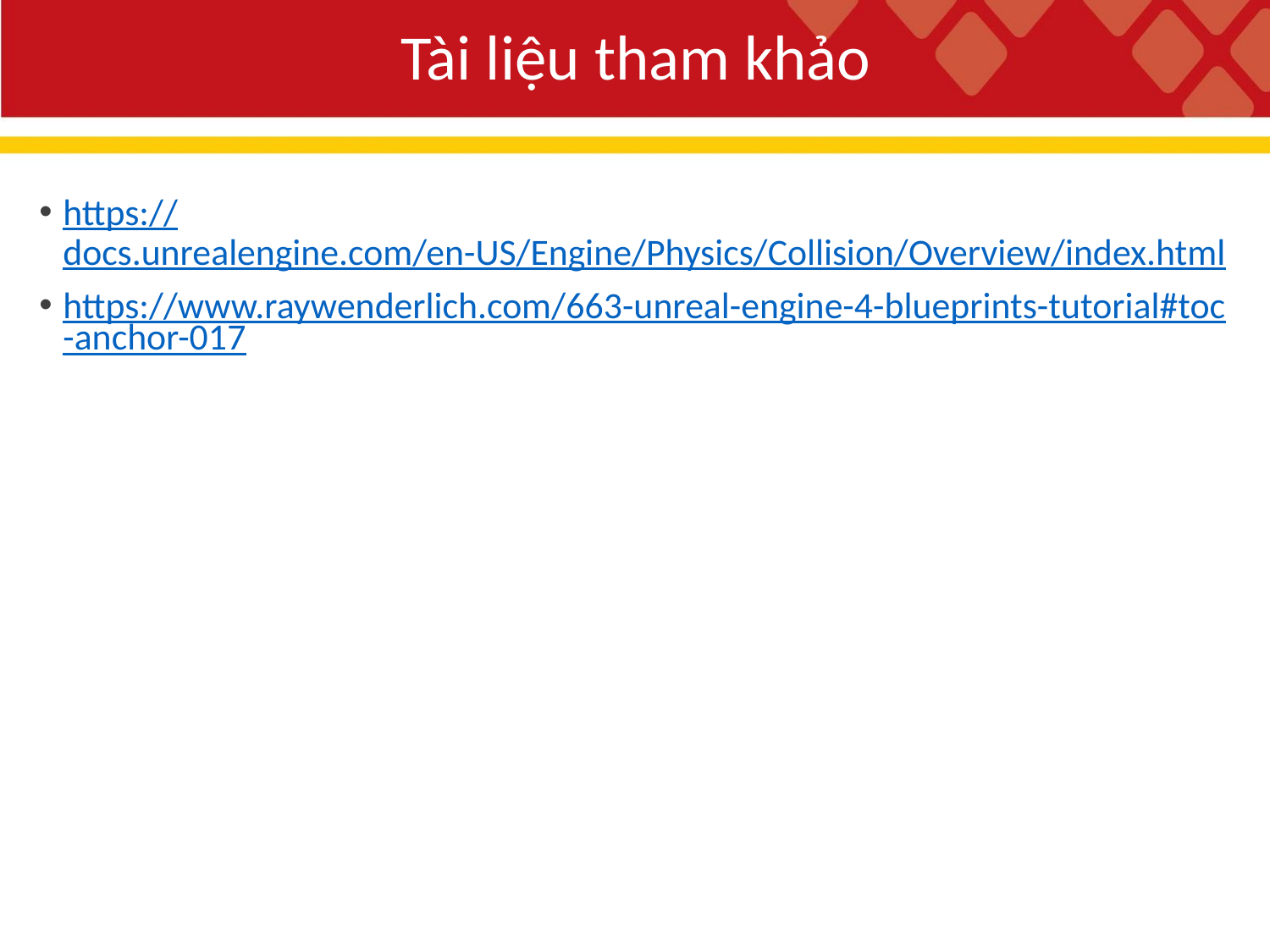

# Tài liệu tham khảo
https://docs.unrealengine.com/en-US/Engine/Physics/Collision/Overview/index.html
https://www.raywenderlich.com/663-unreal-engine-4-blueprints-tutorial#toc-anchor-017